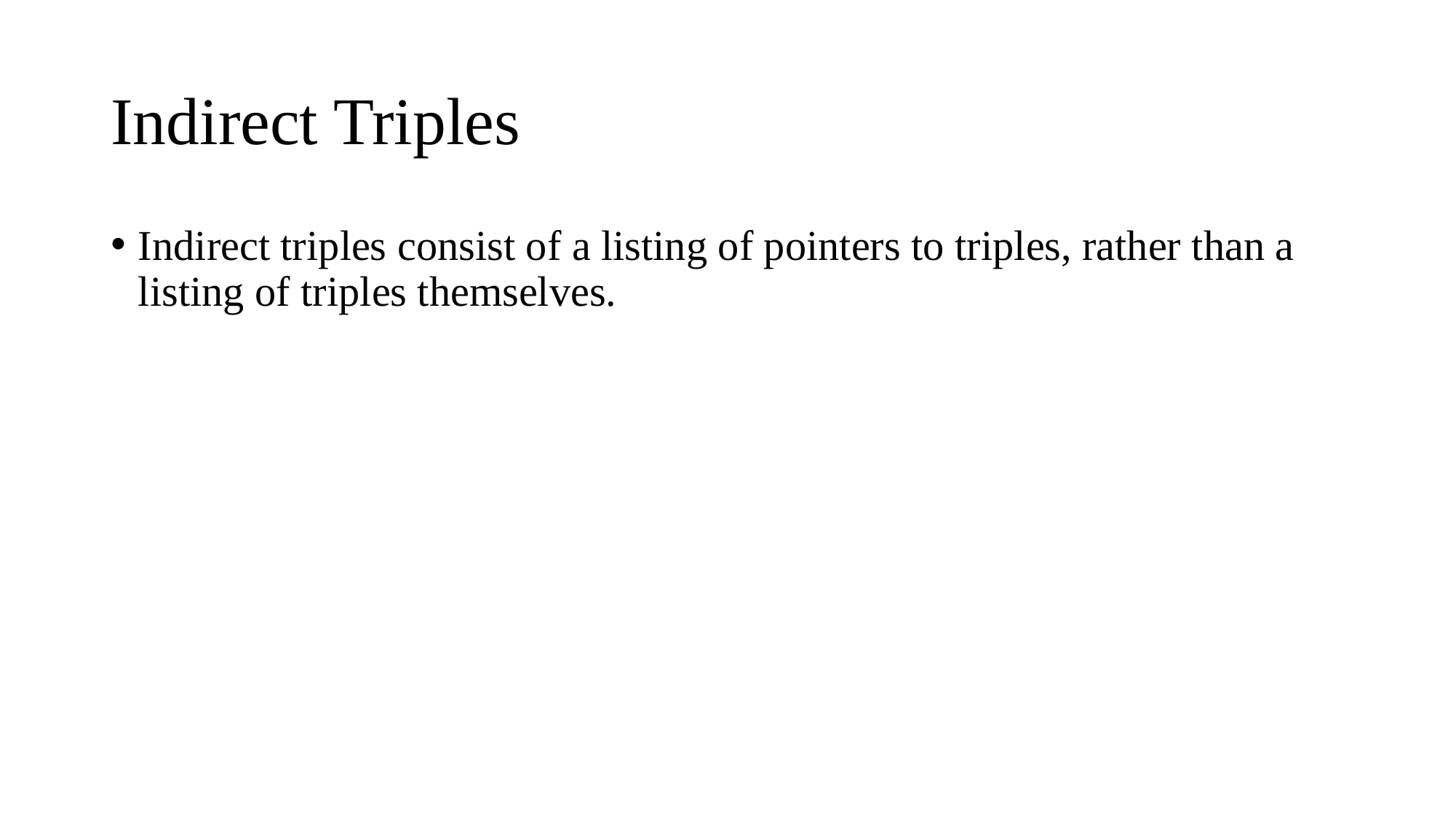

# Indirect Triples
Indirect triples consist of a listing of pointers to triples, rather than a listing of triples themselves.